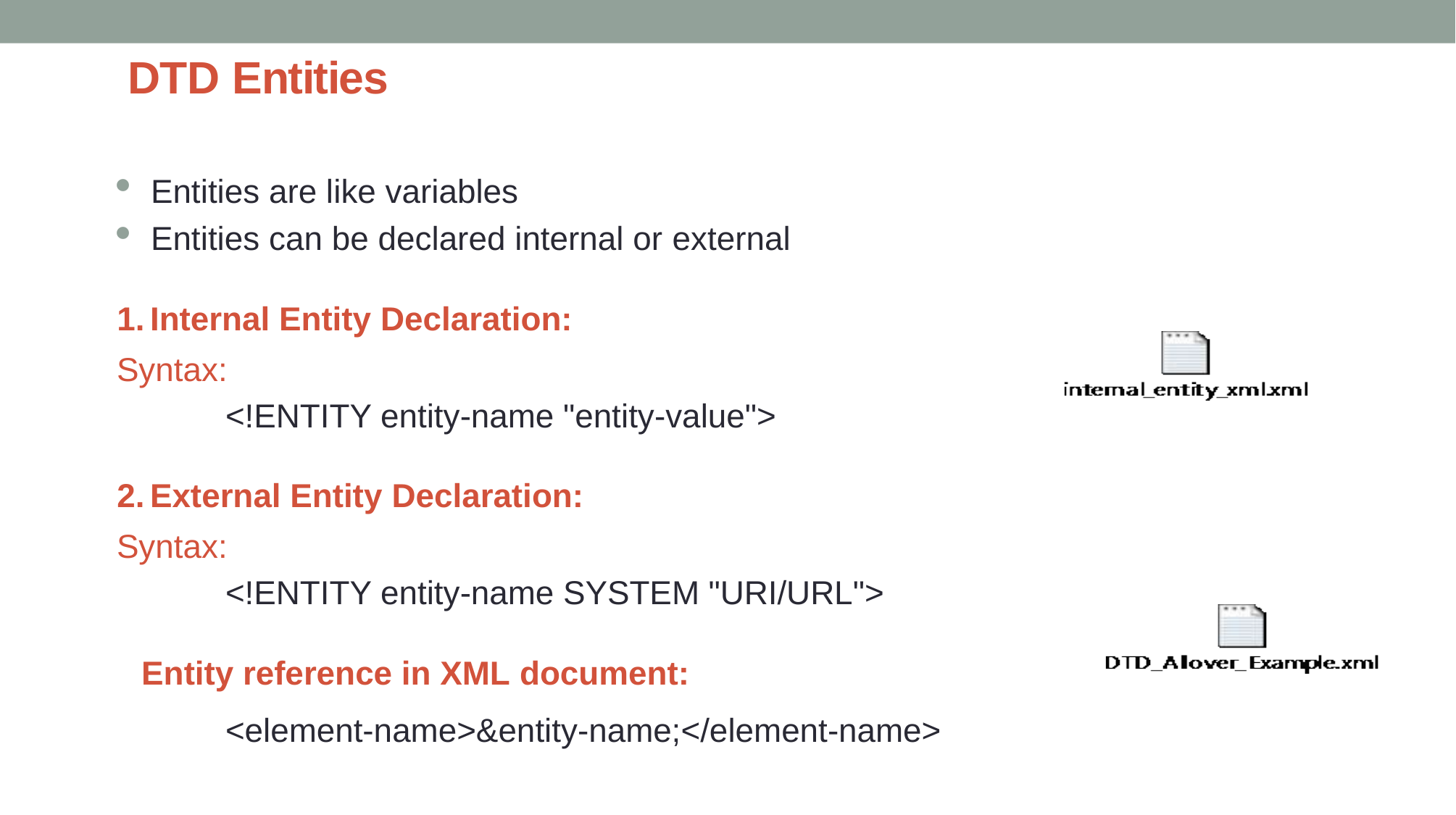

DTD Entities
Entities are like variables
Entities can be declared internal or external

Internal Entity Declaration:
Syntax:
<!ENTITY entity-name "entity-value">

External Entity Declaration:
Syntax:
<!ENTITY entity-name SYSTEM "URI/URL">

Entity reference in XML document:
<element-name>&entity-name;</element-name>